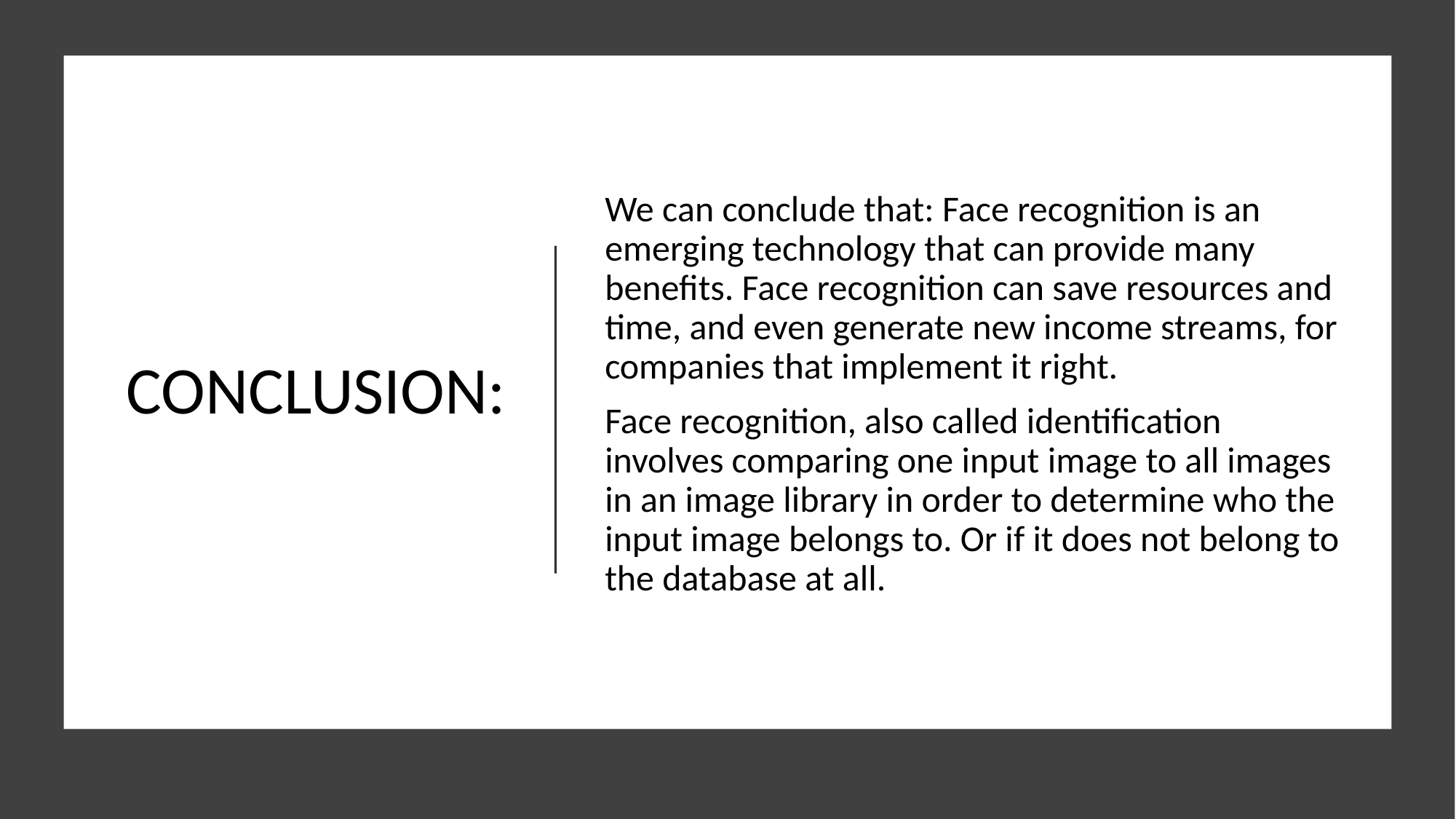

# CONCLUSION:

We can conclude that: Face recognition is an emerging technology that can provide many benefits. Face recognition can save resources and time, and even generate new income streams, for companies that implement it right.
Face recognition, also called identification involves comparing one input image to all images in an image library in order to determine who the input image belongs to. Or if it does not belong to the database at all.